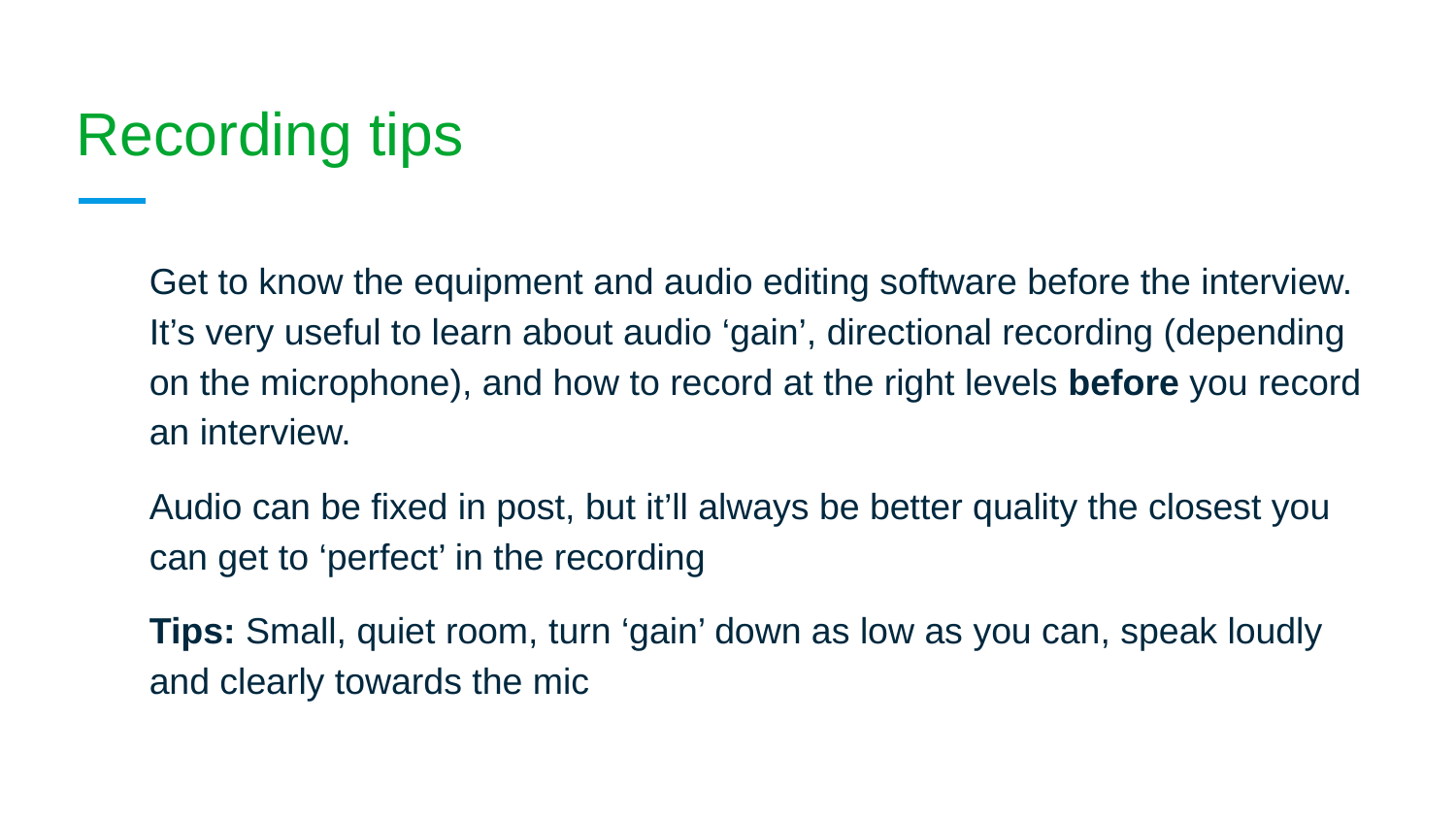

# Recording tips
Get to know the equipment and audio editing software before the interview. It’s very useful to learn about audio ‘gain’, directional recording (depending on the microphone), and how to record at the right levels before you record an interview.
Audio can be fixed in post, but it’ll always be better quality the closest you can get to ‘perfect’ in the recording
Tips: Small, quiet room, turn ‘gain’ down as low as you can, speak loudly and clearly towards the mic